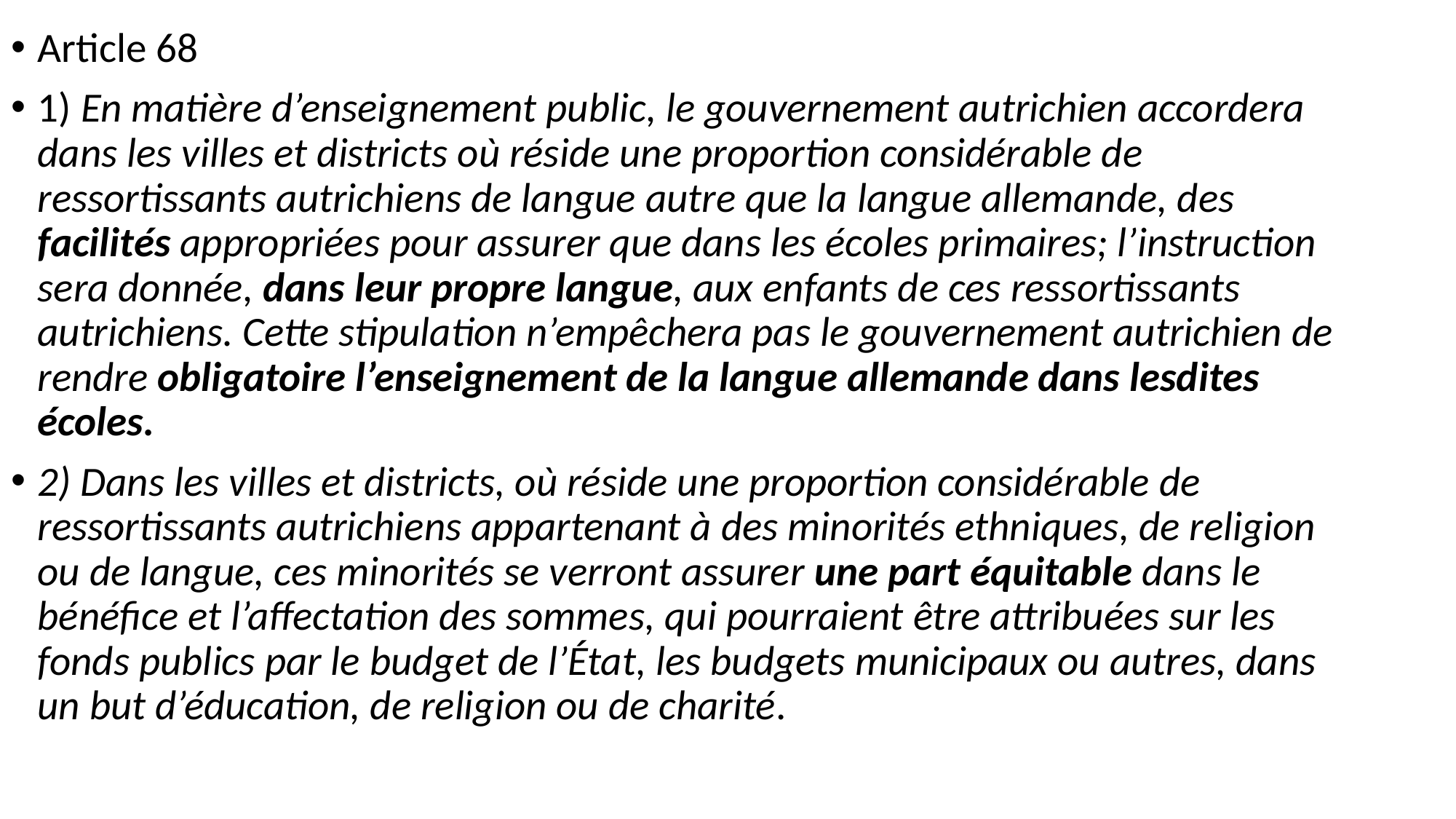

Article 68
1) En matière d’enseignement public, le gouvernement autrichien accordera dans les villes et districts où réside une proportion considérable de ressortissants autrichiens de langue autre que la langue allemande, des facilités appropriées pour assurer que dans les écoles primaires; l’instruction sera donnée, dans leur propre langue, aux enfants de ces ressortissants autrichiens. Cette stipulation n’empêchera pas le gouvernement autrichien de rendre obligatoire l’enseignement de la langue allemande dans lesdites écoles.
2) Dans les villes et districts, où réside une proportion considérable de ressortissants autrichiens appartenant à des minorités ethniques, de religion ou de langue, ces minorités se verront assurer une part équitable dans le bénéfice et l’affectation des sommes, qui pourraient être attribuées sur les fonds publics par le budget de l’État, les budgets municipaux ou autres, dans un but d’éducation, de religion ou de charité.